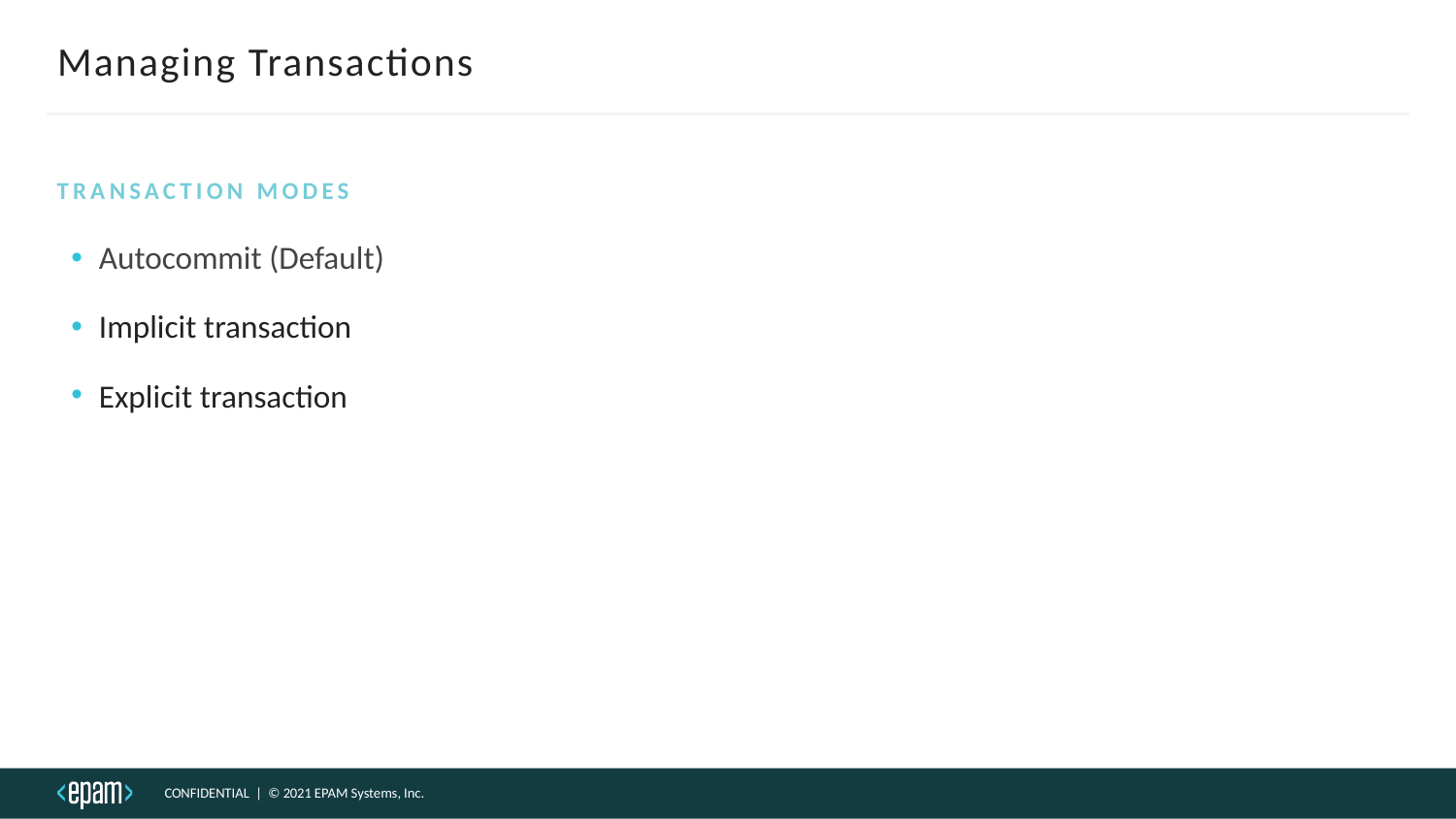

# Managing Transactions
Transaction Modes
Autocommit (Default)
Implicit transaction
Explicit transaction